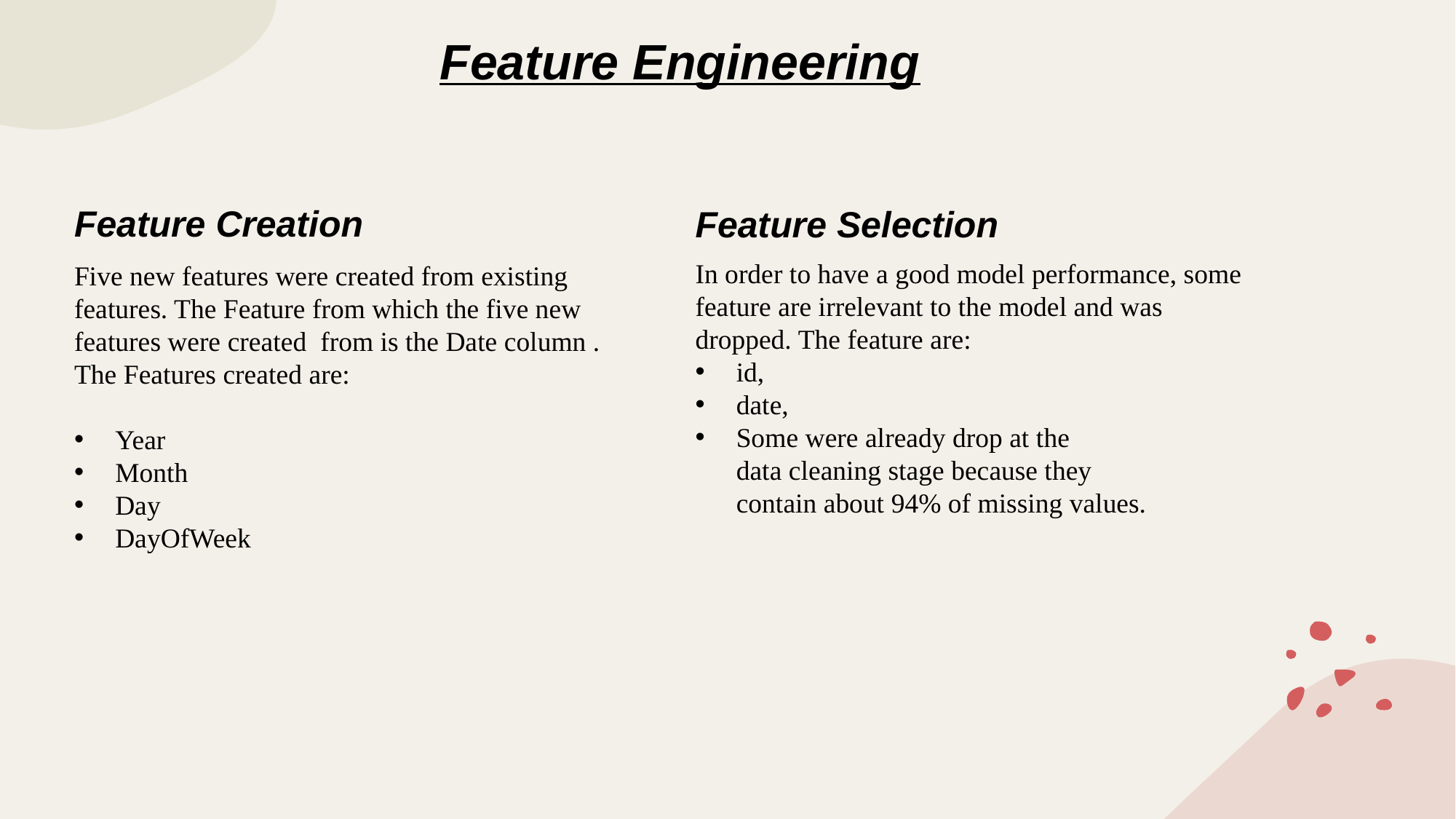

# Feature Engineering
Feature Creation
Feature Selection
In order to have a good model performance, some feature are irrelevant to the model and was dropped. The feature are:
id,
date,
Some were already drop at the data cleaning stage because they contain about 94% of missing values.

Five new features were created from existing features. The Feature from which the five new features were created  from is the Date column . The Features created are:

Year
Month
Day
DayOfWeek